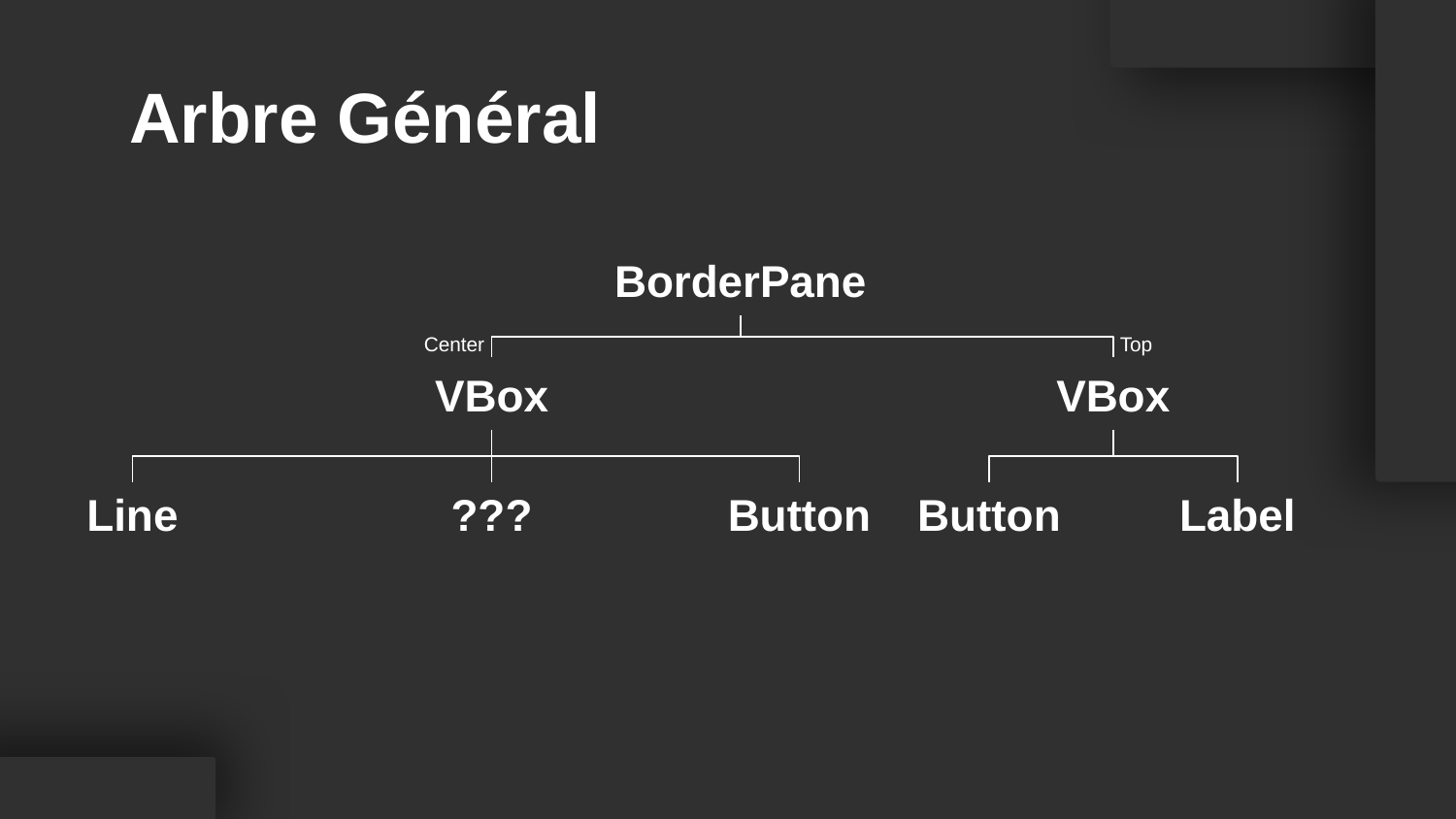

# Arbre Général
BorderPane
Center
Top
VBox
VBox
Line
???
Button
Button
Label